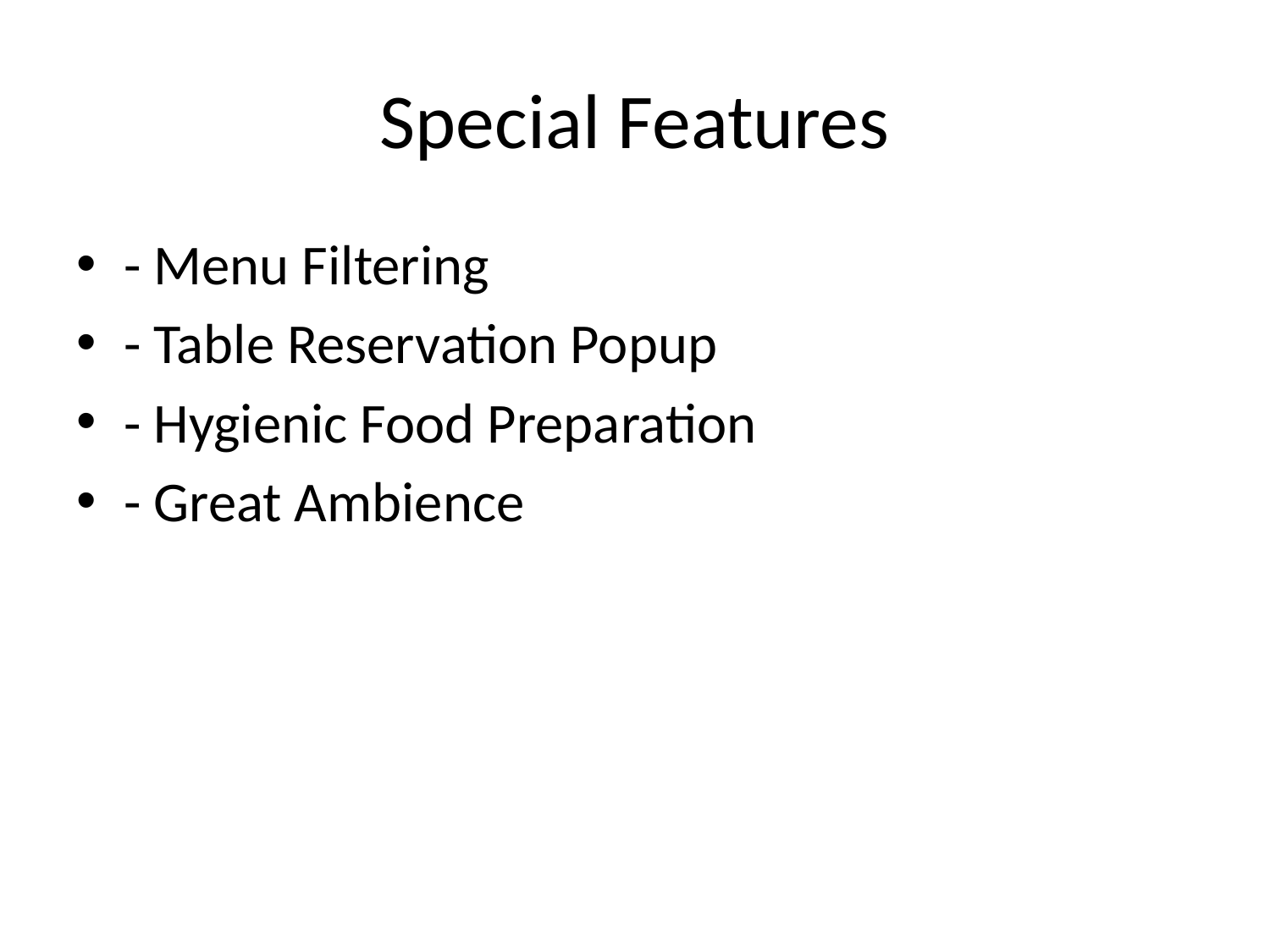

# Special Features
- Menu Filtering
- Table Reservation Popup
- Hygienic Food Preparation
- Great Ambience